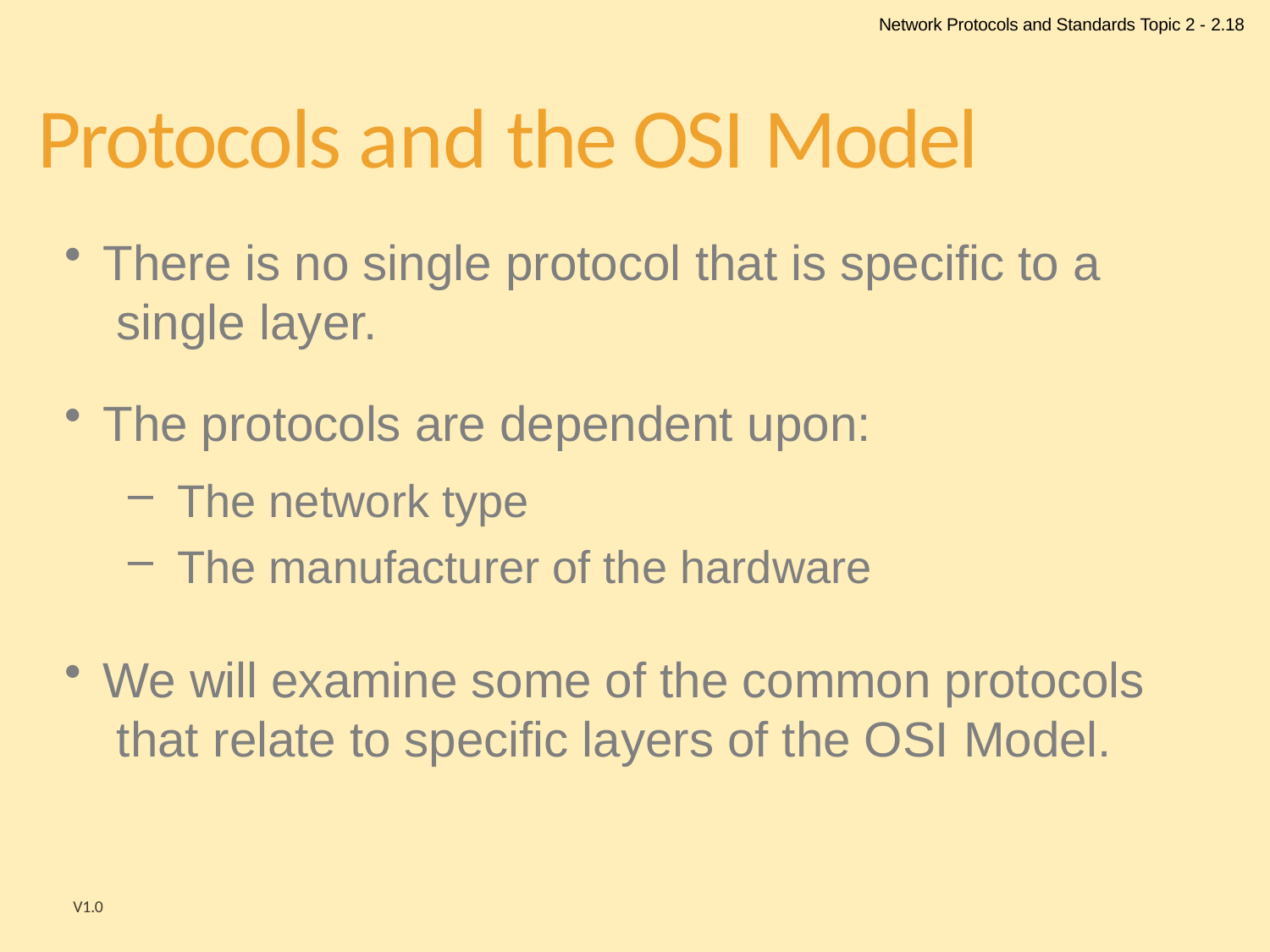

Network Protocols and Standards Topic 2 - 2.18
# Protocols and the OSI Model
There is no single protocol that is specific to a  single layer.
The protocols are dependent upon:
The network type
The manufacturer of the hardware

We will examine some of the common protocols  that relate to specific layers of the OSI Model.
V1.0